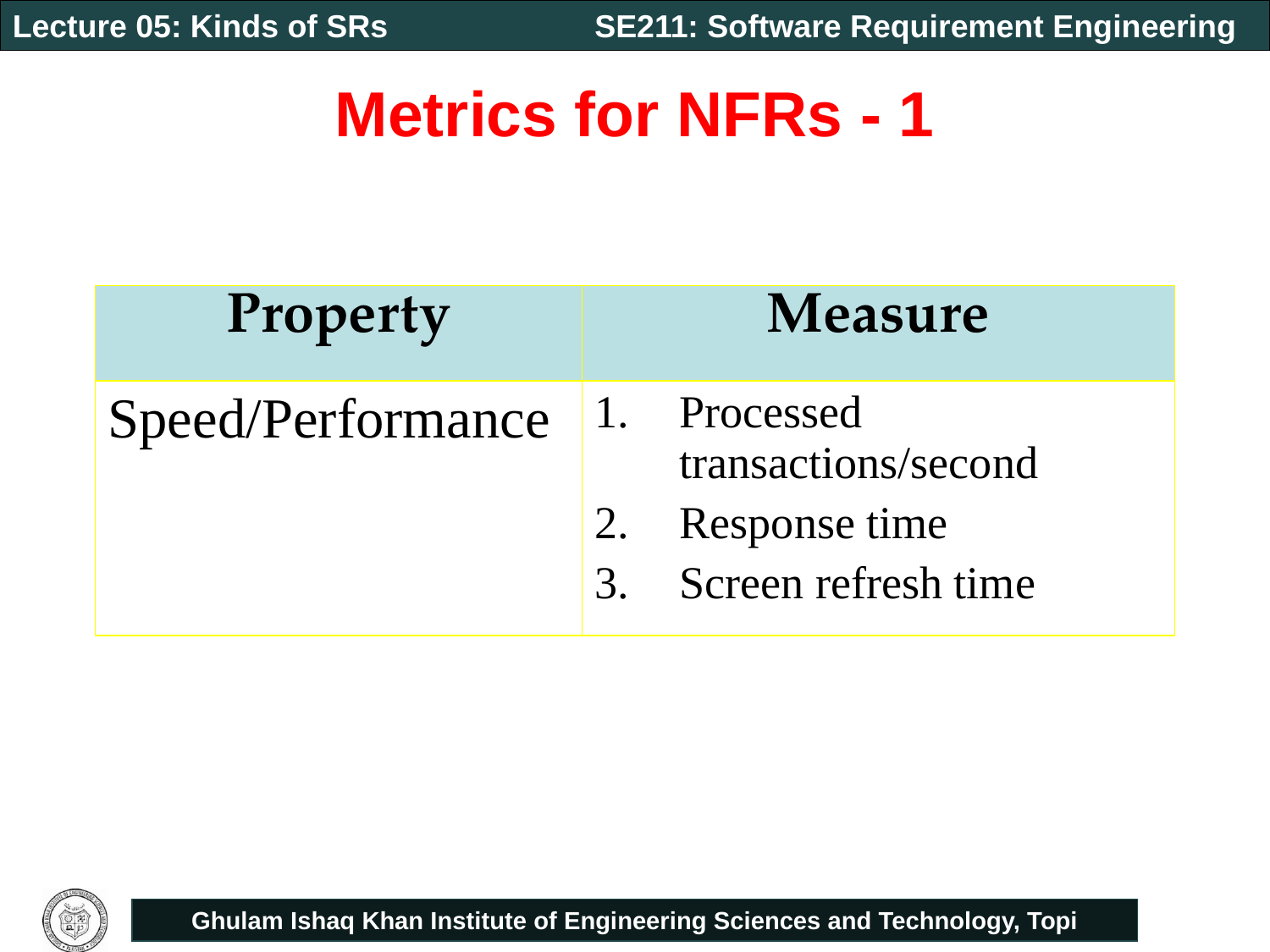

# Metrics for NFRs - 1
| Property | Measure |
| --- | --- |
| Speed/Performance | Processed transactions/second Response time Screen refresh time |